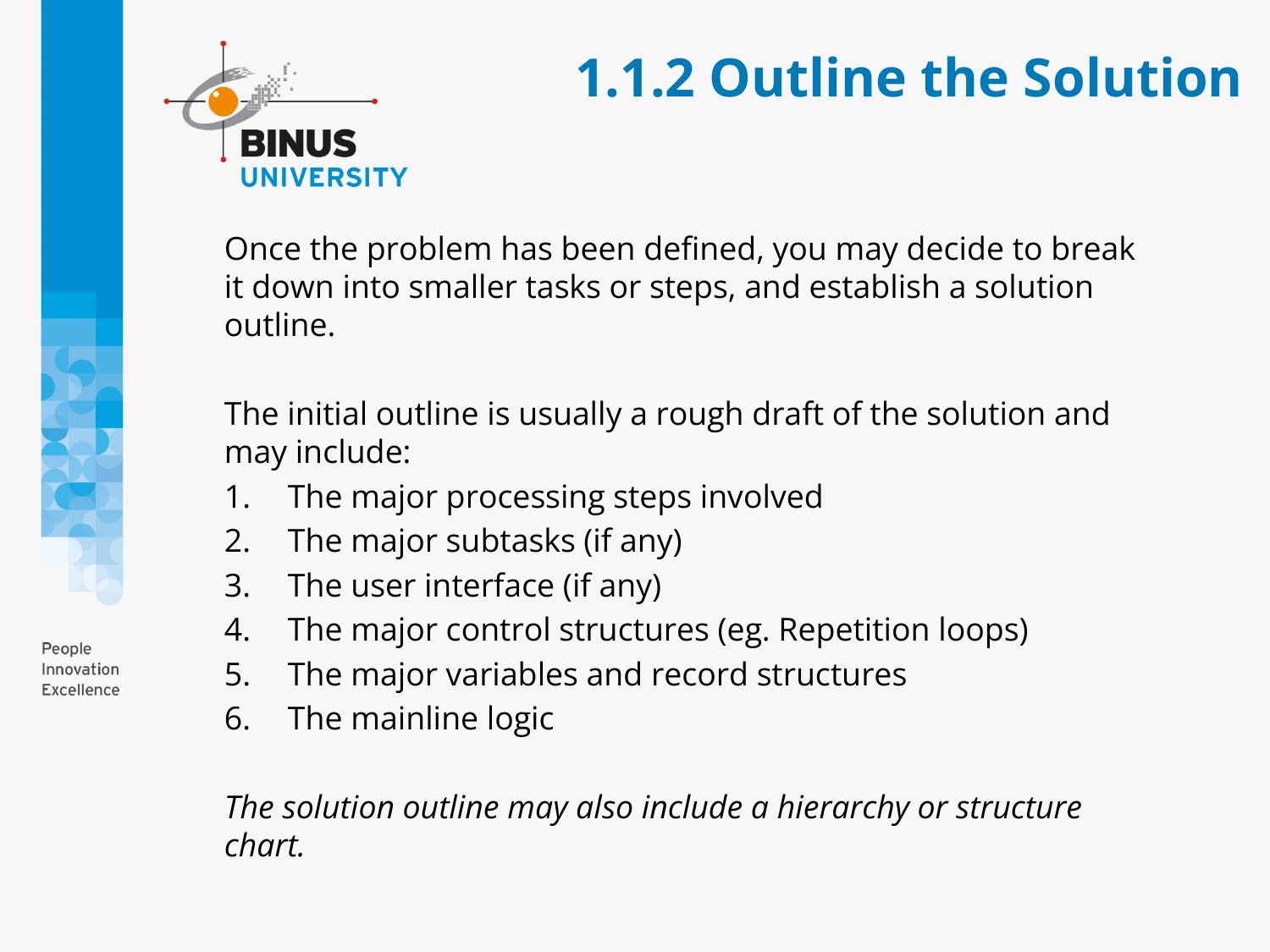

# 1.1.2 Outline the Solution
Once the problem has been defined, you may decide to break it down into smaller tasks or steps, and establish a solution outline.

The initial outline is usually a rough draft of the solution and may include:
The major processing steps involved
The major subtasks (if any)
The user interface (if any)
The major control structures (eg. Repetition loops)
The major variables and record structures
The mainline logic

The solution outline may also include a hierarchy or structure chart.